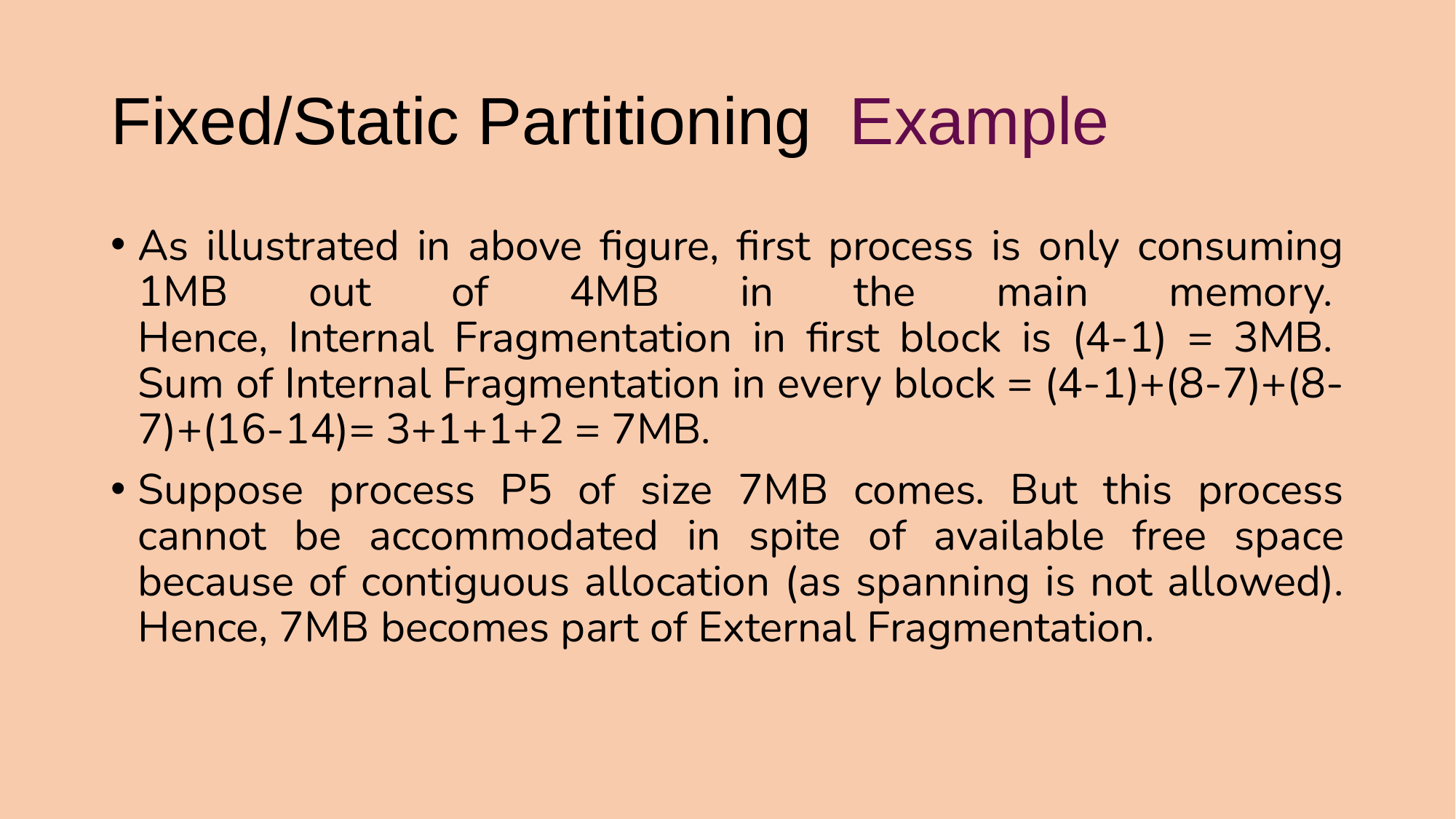

# Fixed/Static Partitioning  Example
As illustrated in above figure, first process is only consuming 1MB out of 4MB in the main memory. 
Hence, Internal Fragmentation in first block is (4-1) = 3MB. 
Sum of Internal Fragmentation in every block = (4-1)+(8-7)+(8-7)+(16-14)= 3+1+1+2 = 7MB.
Suppose process P5 of size 7MB comes. But this process cannot be accommodated in spite of available free space because of contiguous allocation (as spanning is not allowed). Hence, 7MB becomes part of External Fragmentation.